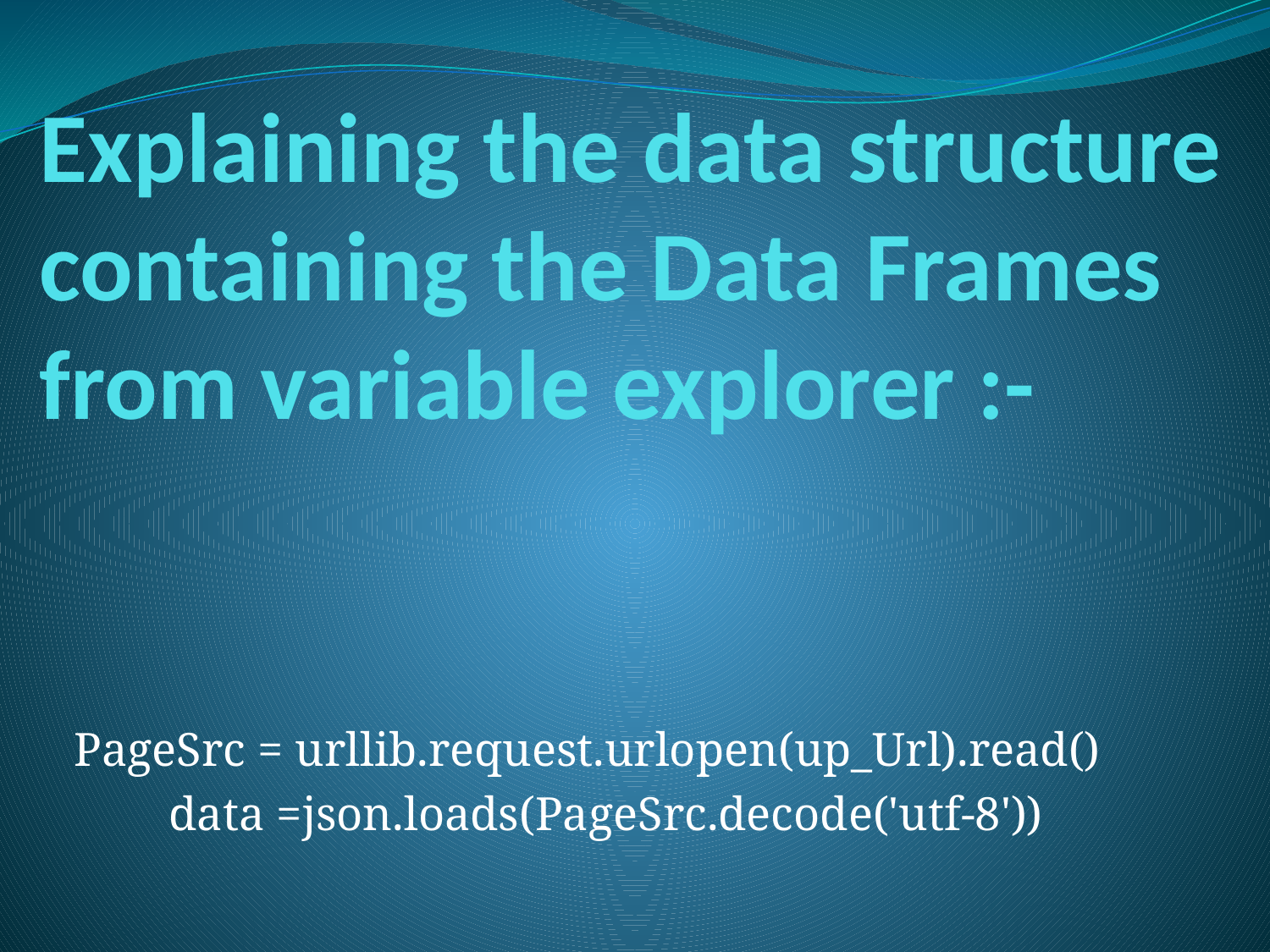

# Explaining the data structure containing the Data Frames from variable explorer :-
PageSrc = urllib.request.urlopen(up_Url).read()
        data =json.loads(PageSrc.decode('utf-8'))